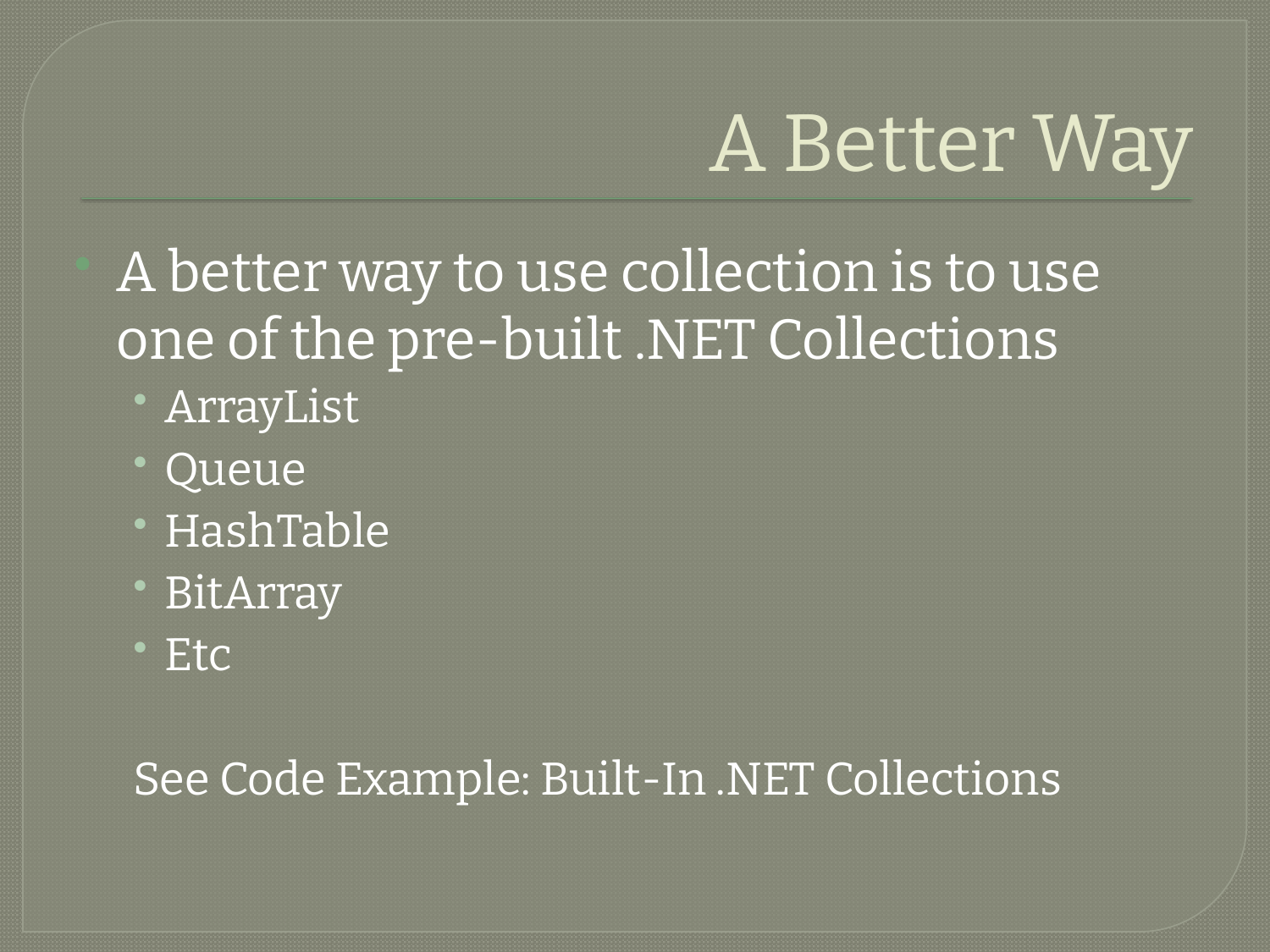

# A Better Way
A better way to use collection is to use one of the pre-built .NET Collections
ArrayList
Queue
HashTable
BitArray
Etc

See Code Example: Built-In .NET Collections